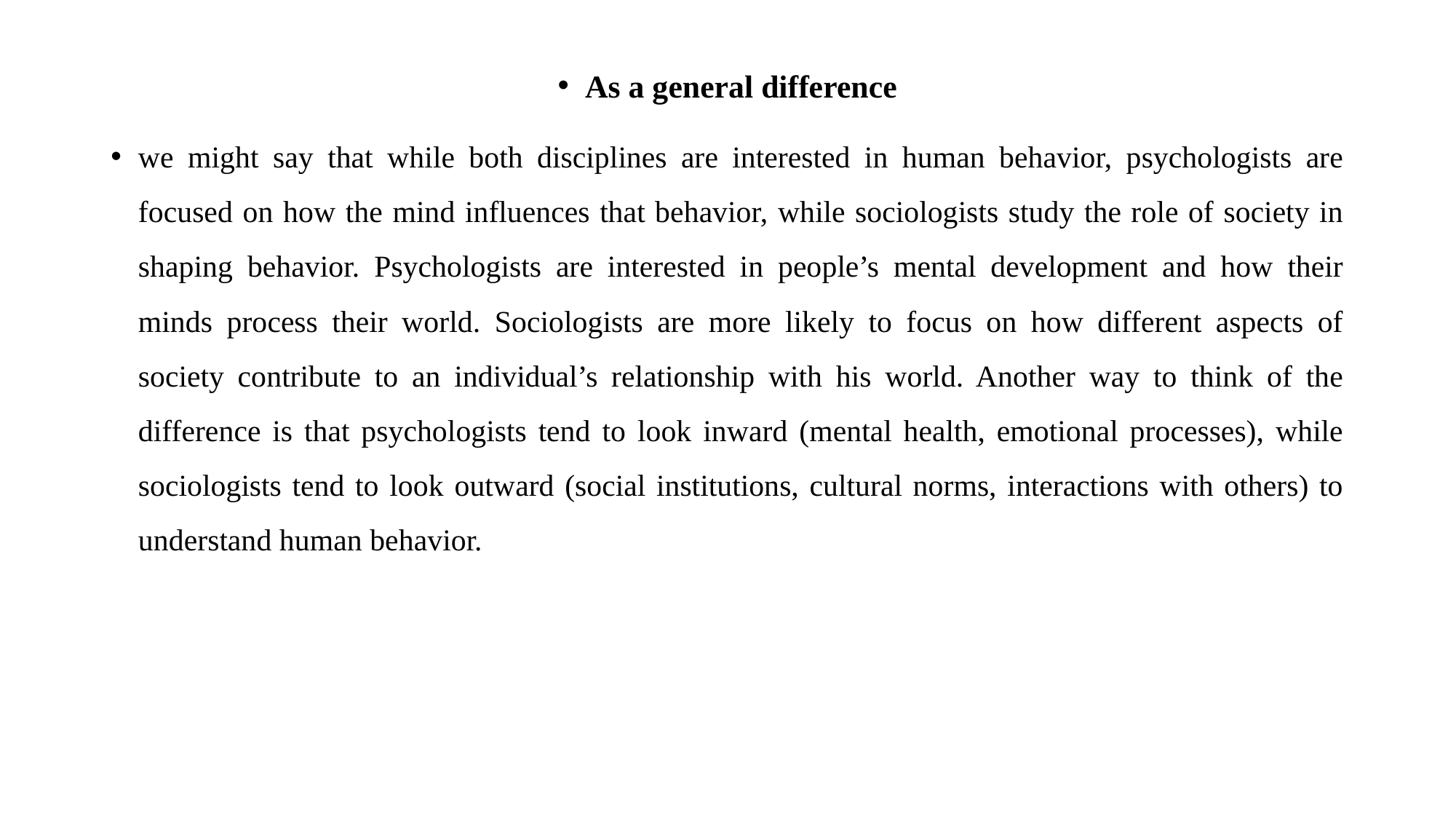

As a general difference
we might say that while both disciplines are interested in human behavior, psychologists are focused on how the mind influences that behavior, while sociologists study the role of society in shaping behavior. Psychologists are interested in people’s mental development and how their minds process their world. Sociologists are more likely to focus on how different aspects of society contribute to an individual’s relationship with his world. Another way to think of the difference is that psychologists tend to look inward (mental health, emotional processes), while sociologists tend to look outward (social institutions, cultural norms, interactions with others) to understand human behavior.